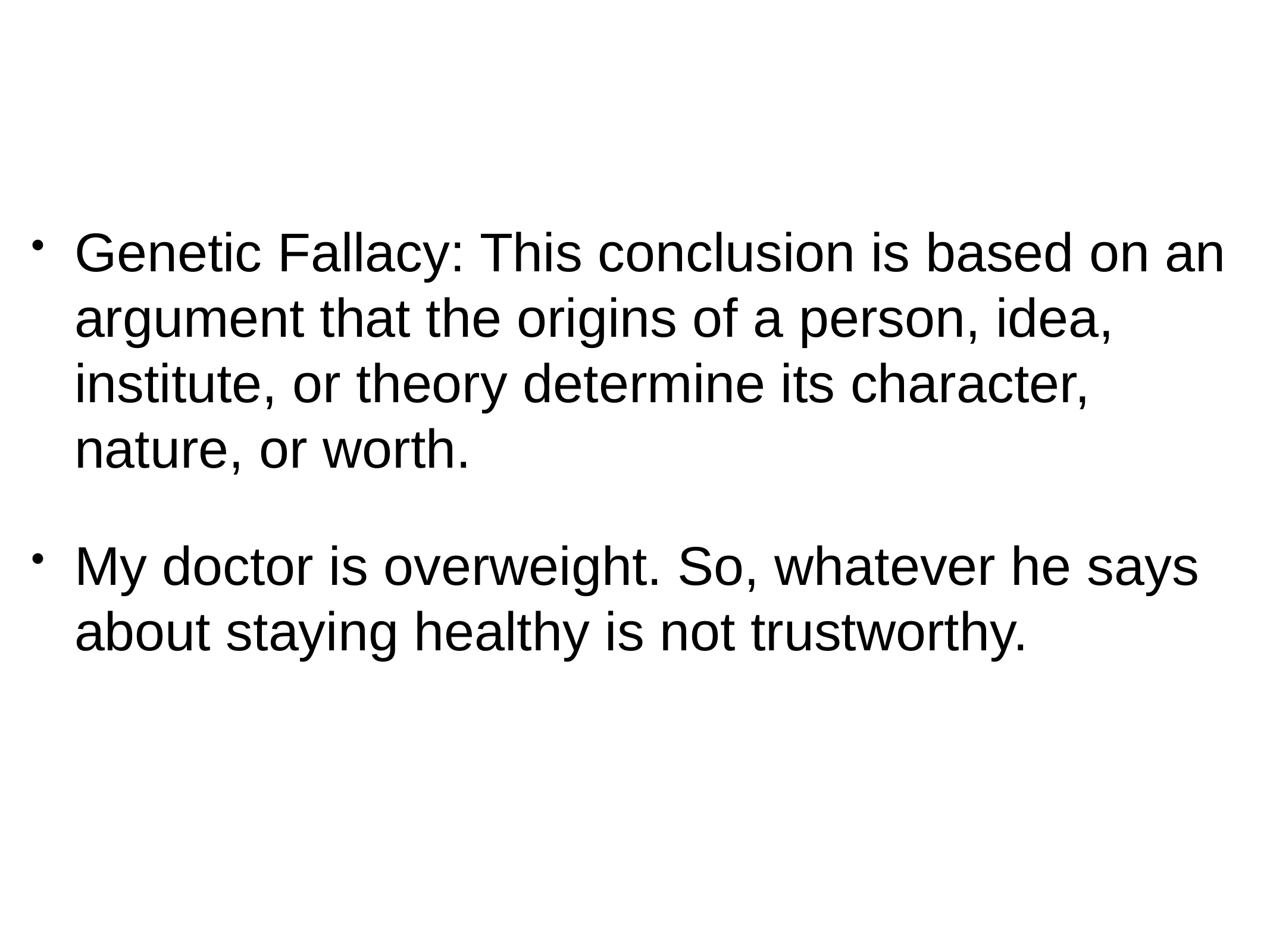

Genetic Fallacy: This conclusion is based on an argument that the origins of a person, idea, institute, or theory determine its character, nature, or worth.
My doctor is overweight. So, whatever he says about staying healthy is not trustworthy.